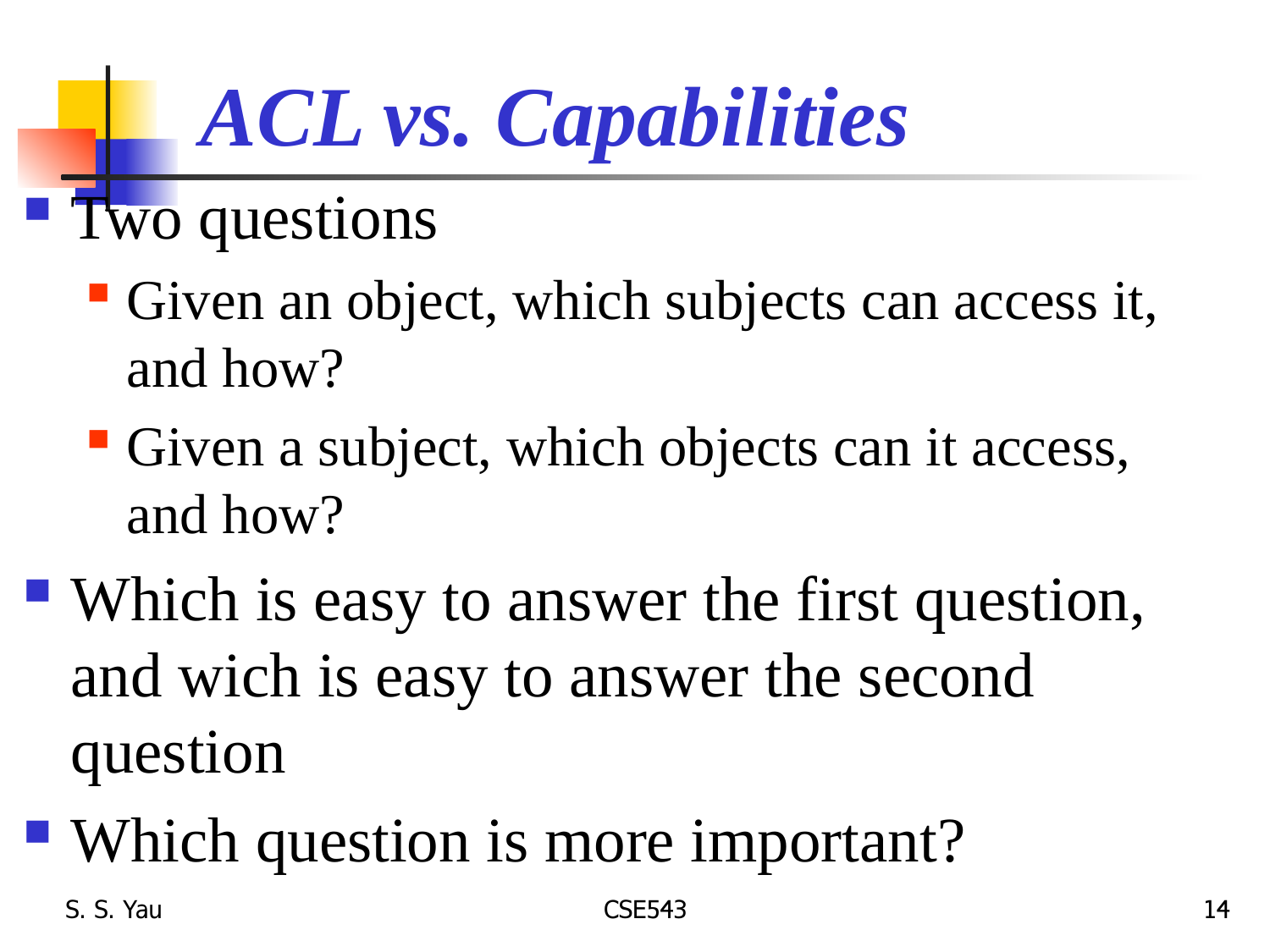

# ACL vs. Capabilities
Two questions
Given an object, which subjects can access it, and how?
Given a subject, which objects can it access, and how?
Which is easy to answer the first question, and wich is easy to answer the second question
Which question is more important?
S. S. Yau
CSE543
14